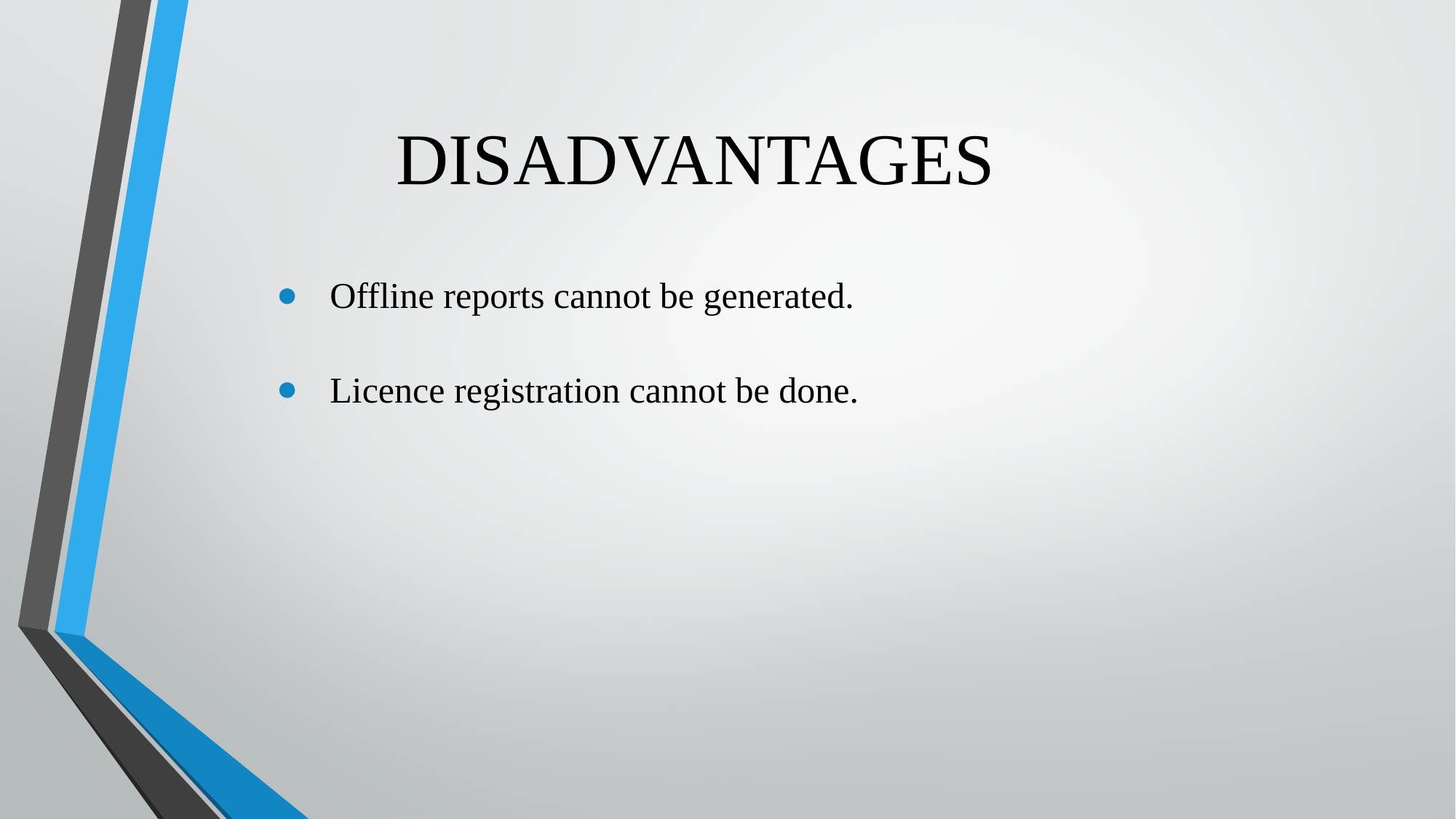

DISADVANTAGES
Offline reports cannot be generated.

Licence registration cannot be done.